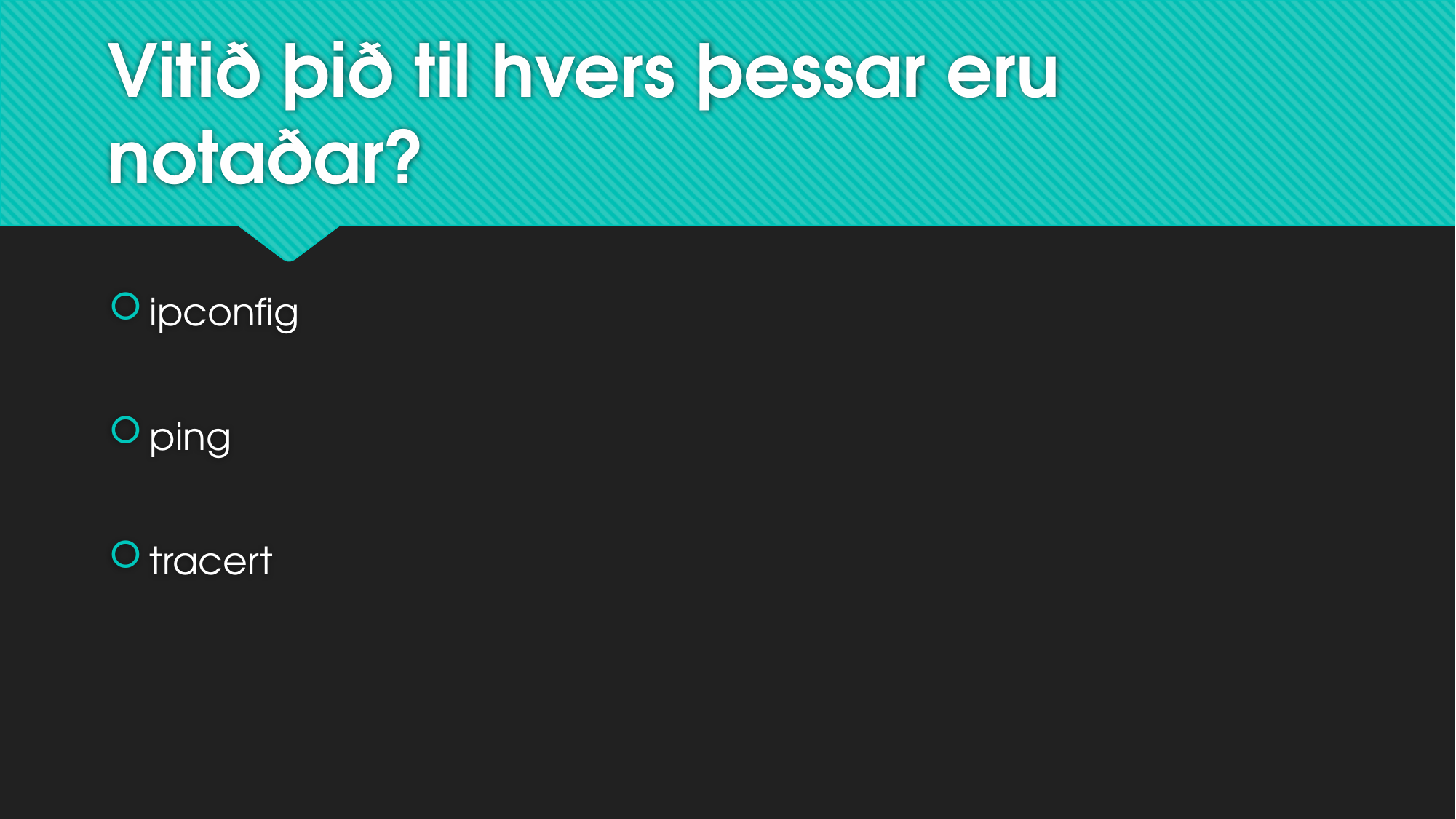

# Vitið þið til hvers þessar eru notaðar?
ipconfig

ping

tracert